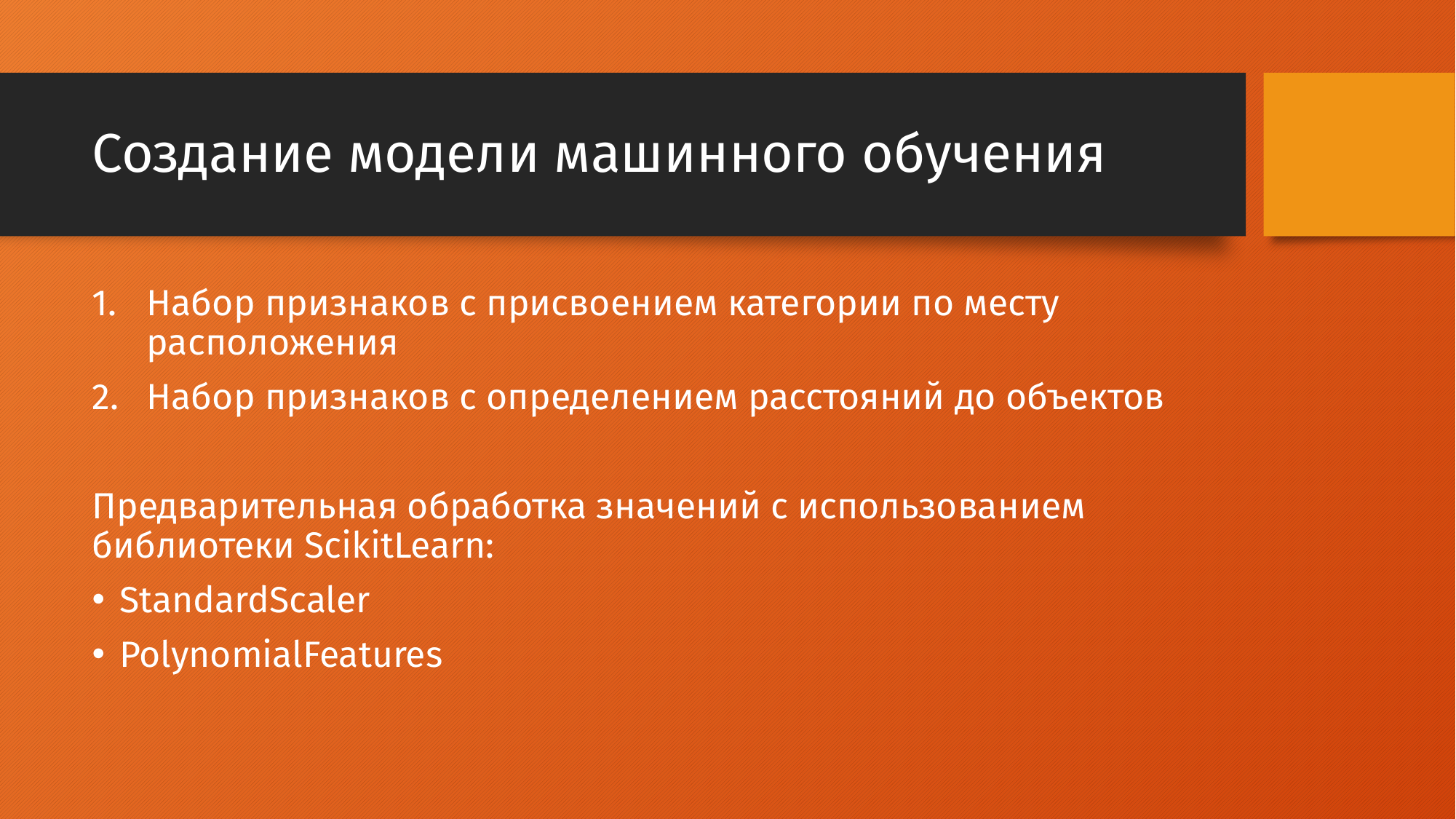

# Создание модели машинного обучения
Набор признаков с присвоением категории по месту расположения
Набор признаков с определением расстояний до объектов

Предварительная обработка значений с использованием библиотеки ScikitLearn:
StandardScaler
PolynomialFeatures